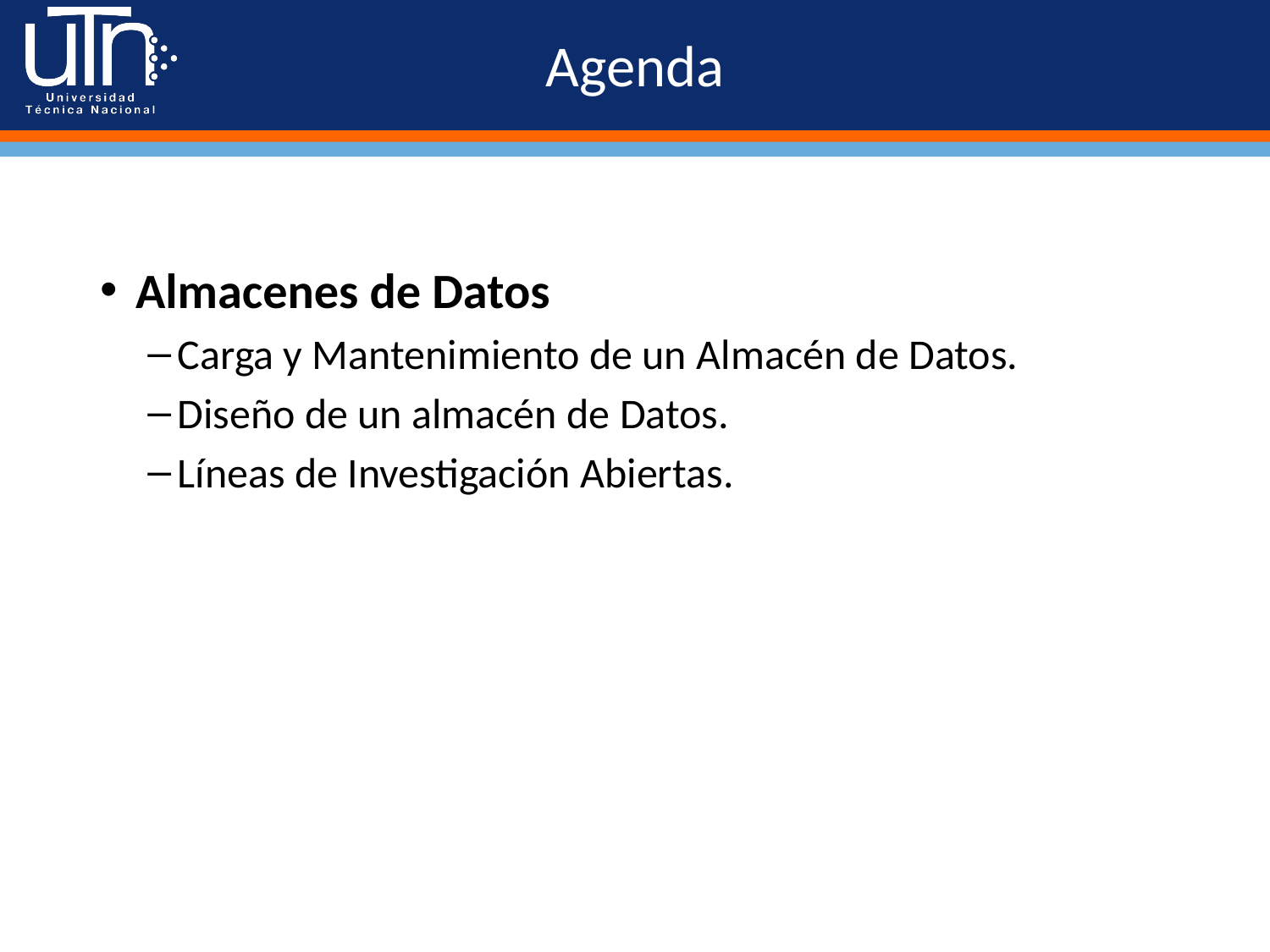

# Agenda
Almacenes de Datos
Carga y Mantenimiento de un Almacén de Datos.
Diseño de un almacén de Datos.
Líneas de Investigación Abiertas.